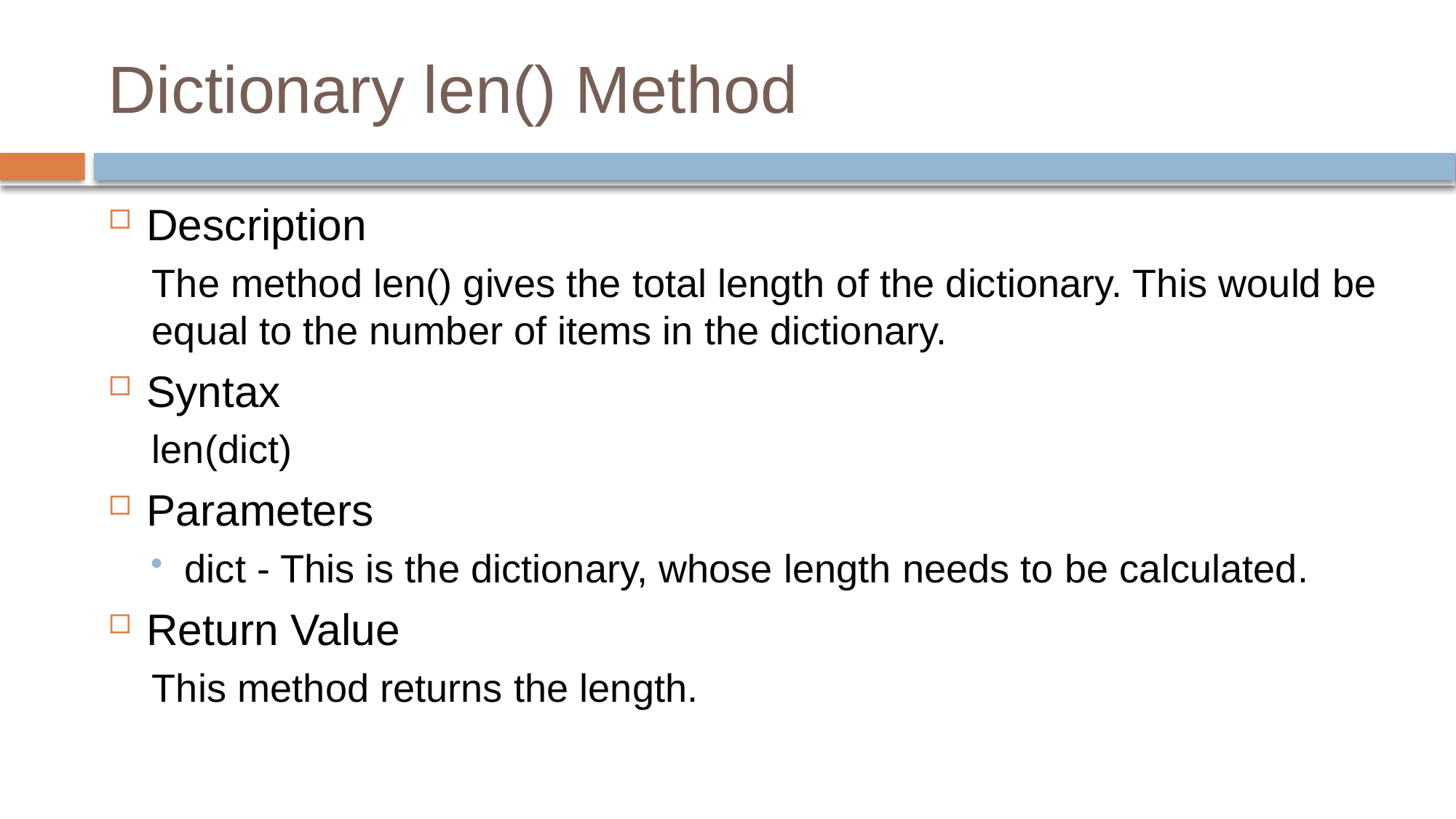

# Dictionary len() Method
Description
The method len() gives the total length of the dictionary. This would be equal to the number of items in the dictionary.
Syntax
len(dict)
Parameters
dict - This is the dictionary, whose length needs to be calculated.
Return Value
This method returns the length.